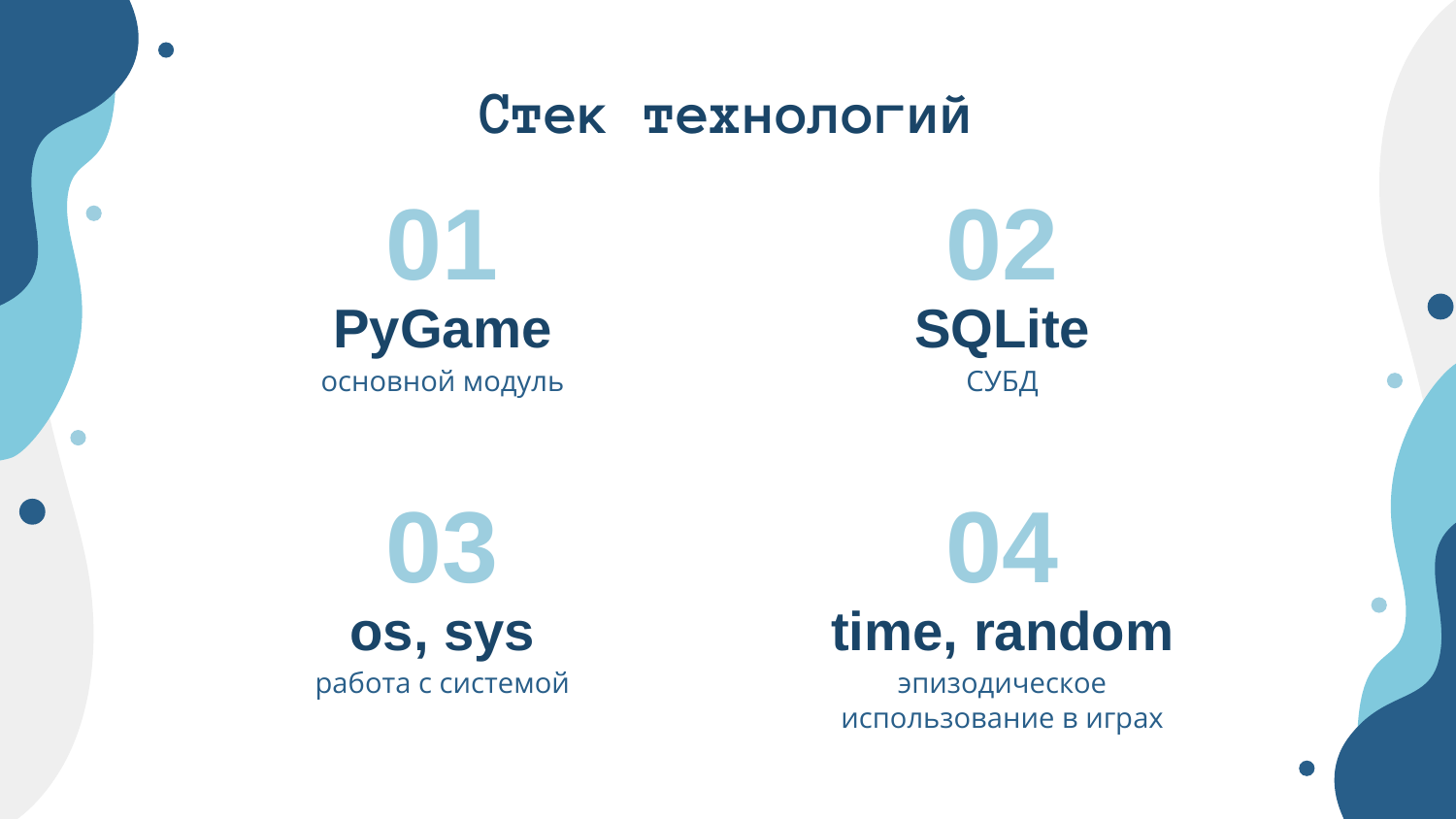

# Стек технологий
01
02
PyGame
SQLite
основной модуль
СУБД
03
04
os, sys
time, random
работа с системой
эпизодическое использование в играх